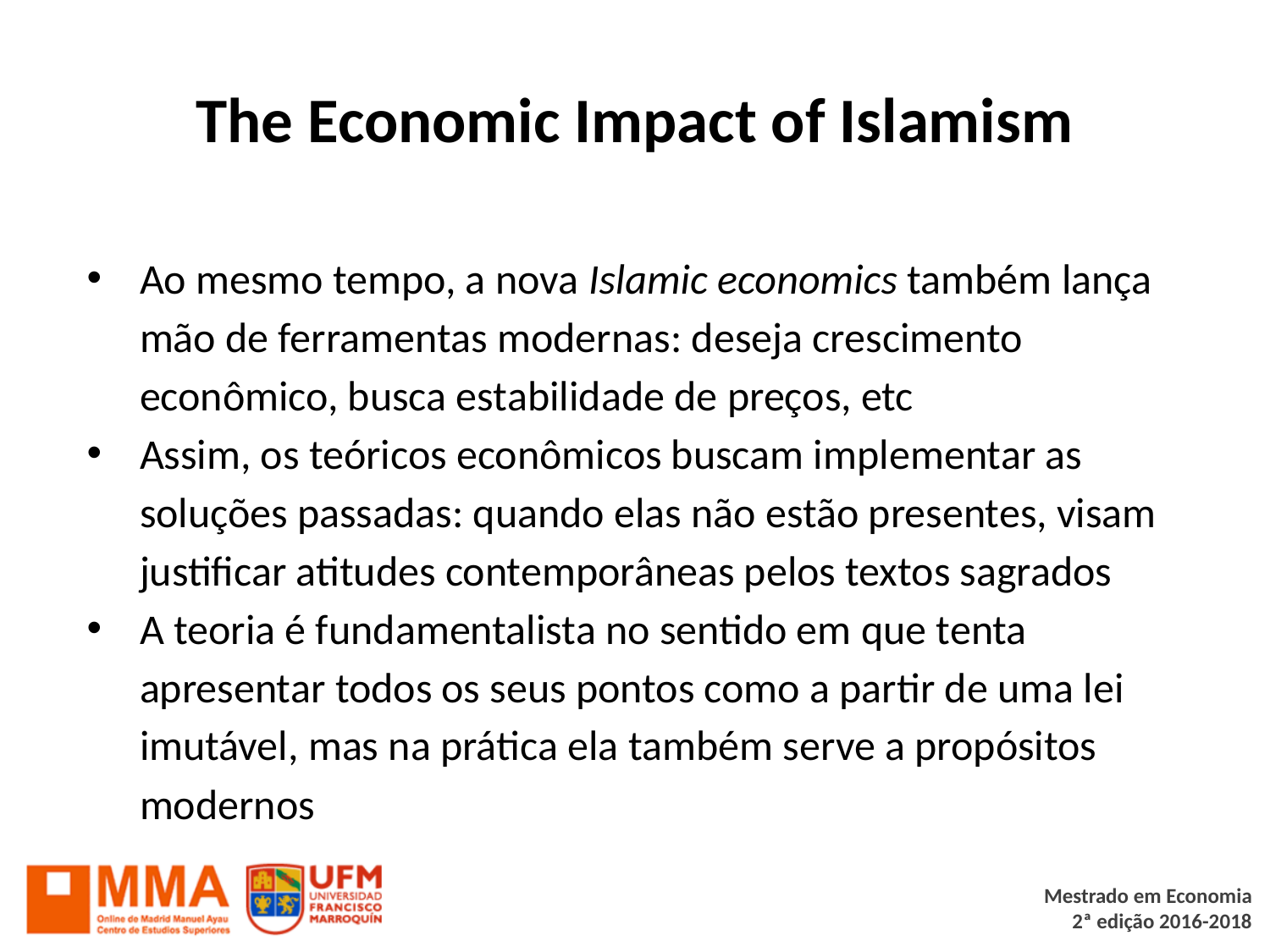

# The Economic Impact of Islamism
Ao mesmo tempo, a nova Islamic economics também lança mão de ferramentas modernas: deseja crescimento econômico, busca estabilidade de preços, etc
Assim, os teóricos econômicos buscam implementar as soluções passadas: quando elas não estão presentes, visam justificar atitudes contemporâneas pelos textos sagrados
A teoria é fundamentalista no sentido em que tenta apresentar todos os seus pontos como a partir de uma lei imutável, mas na prática ela também serve a propósitos modernos